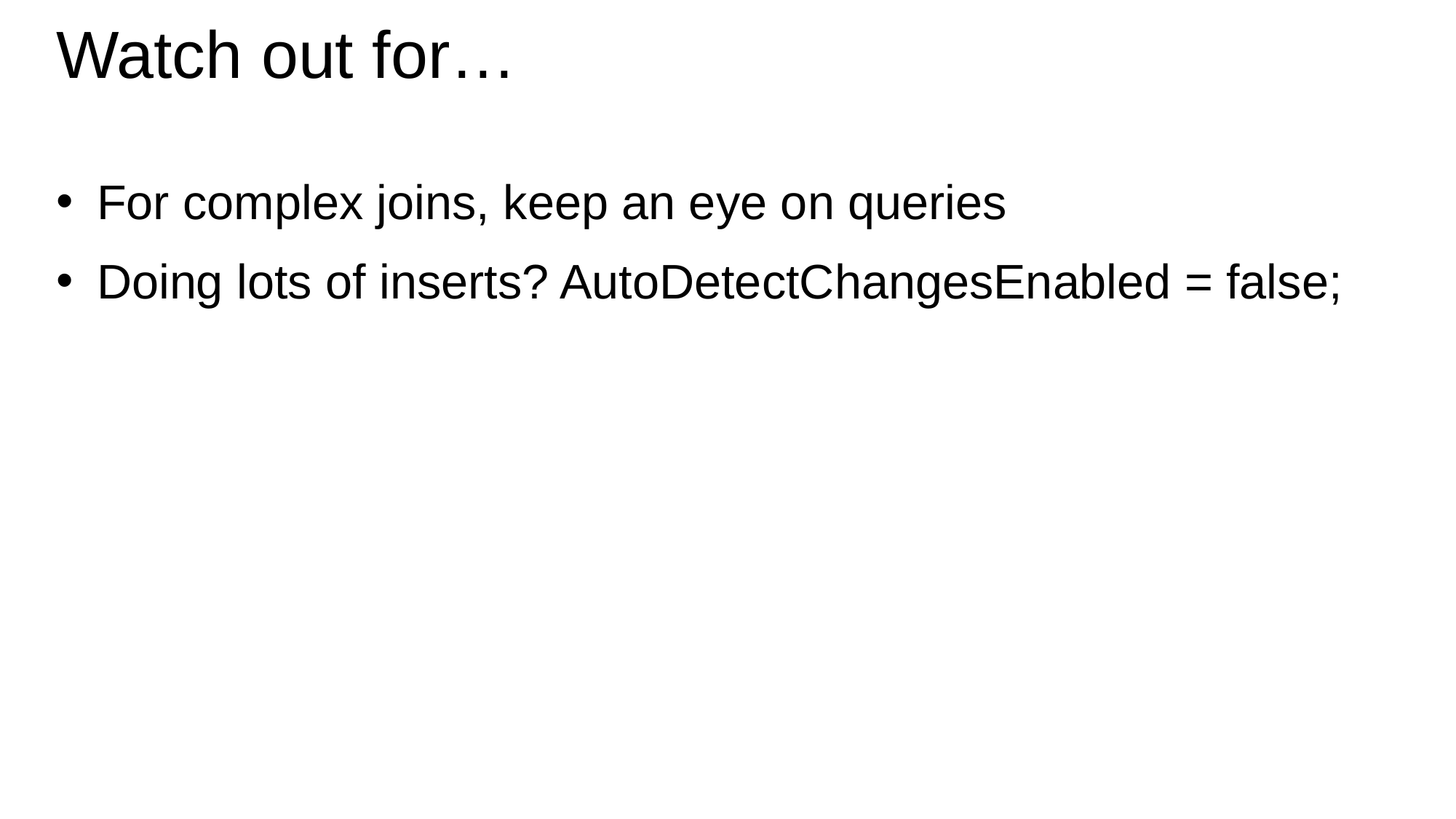

# Watch out for…
For complex joins, keep an eye on queries
Doing lots of inserts? AutoDetectChangesEnabled = false;